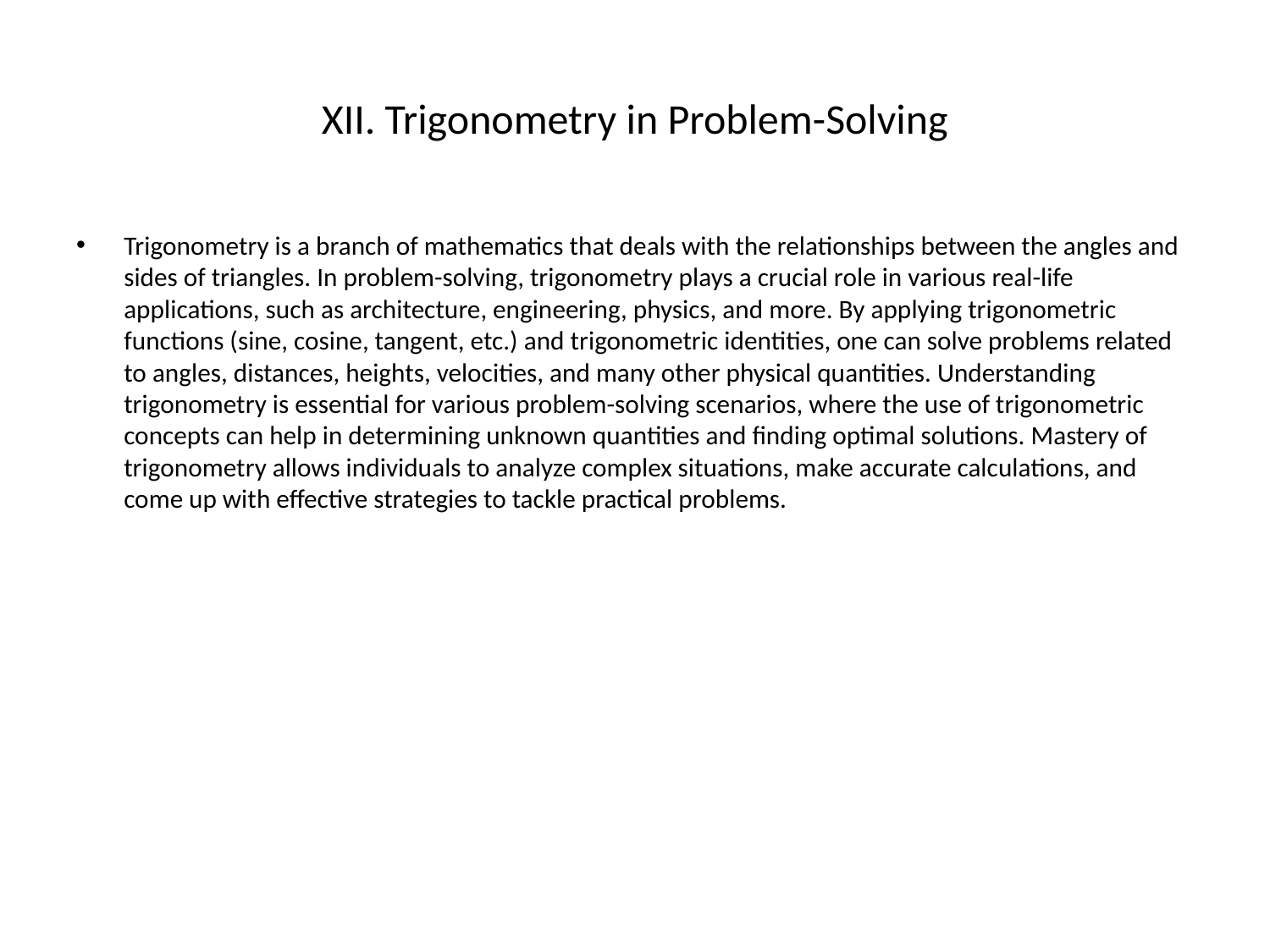

# XII. Trigonometry in Problem-Solving
Trigonometry is a branch of mathematics that deals with the relationships between the angles and sides of triangles. In problem-solving, trigonometry plays a crucial role in various real-life applications, such as architecture, engineering, physics, and more. By applying trigonometric functions (sine, cosine, tangent, etc.) and trigonometric identities, one can solve problems related to angles, distances, heights, velocities, and many other physical quantities. Understanding trigonometry is essential for various problem-solving scenarios, where the use of trigonometric concepts can help in determining unknown quantities and finding optimal solutions. Mastery of trigonometry allows individuals to analyze complex situations, make accurate calculations, and come up with effective strategies to tackle practical problems.